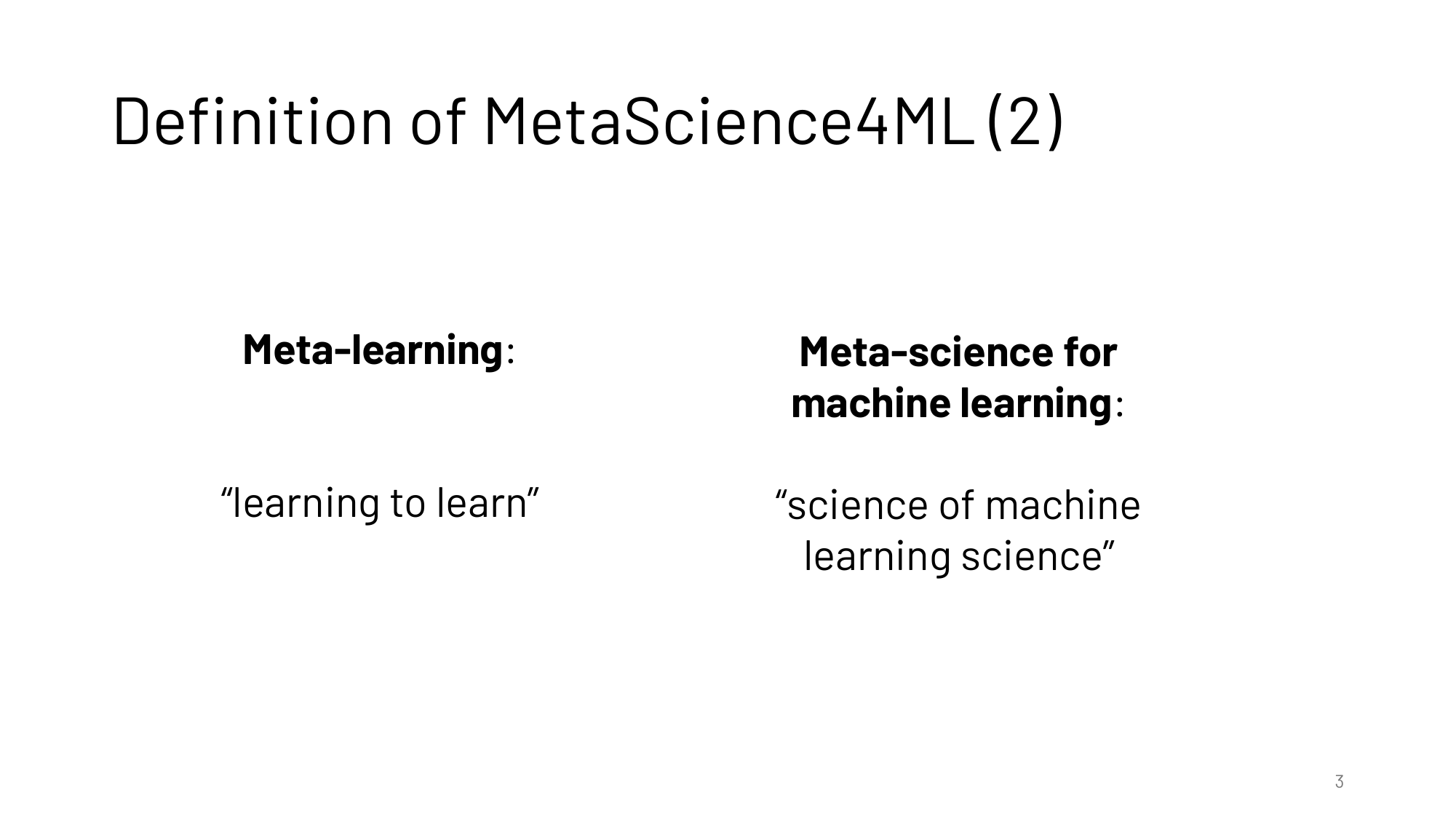

# Definition of MetaScience4ML (2)
Meta-learning:

“learning to learn”
Meta-science for machine learning:

“science of machine learning science”

3